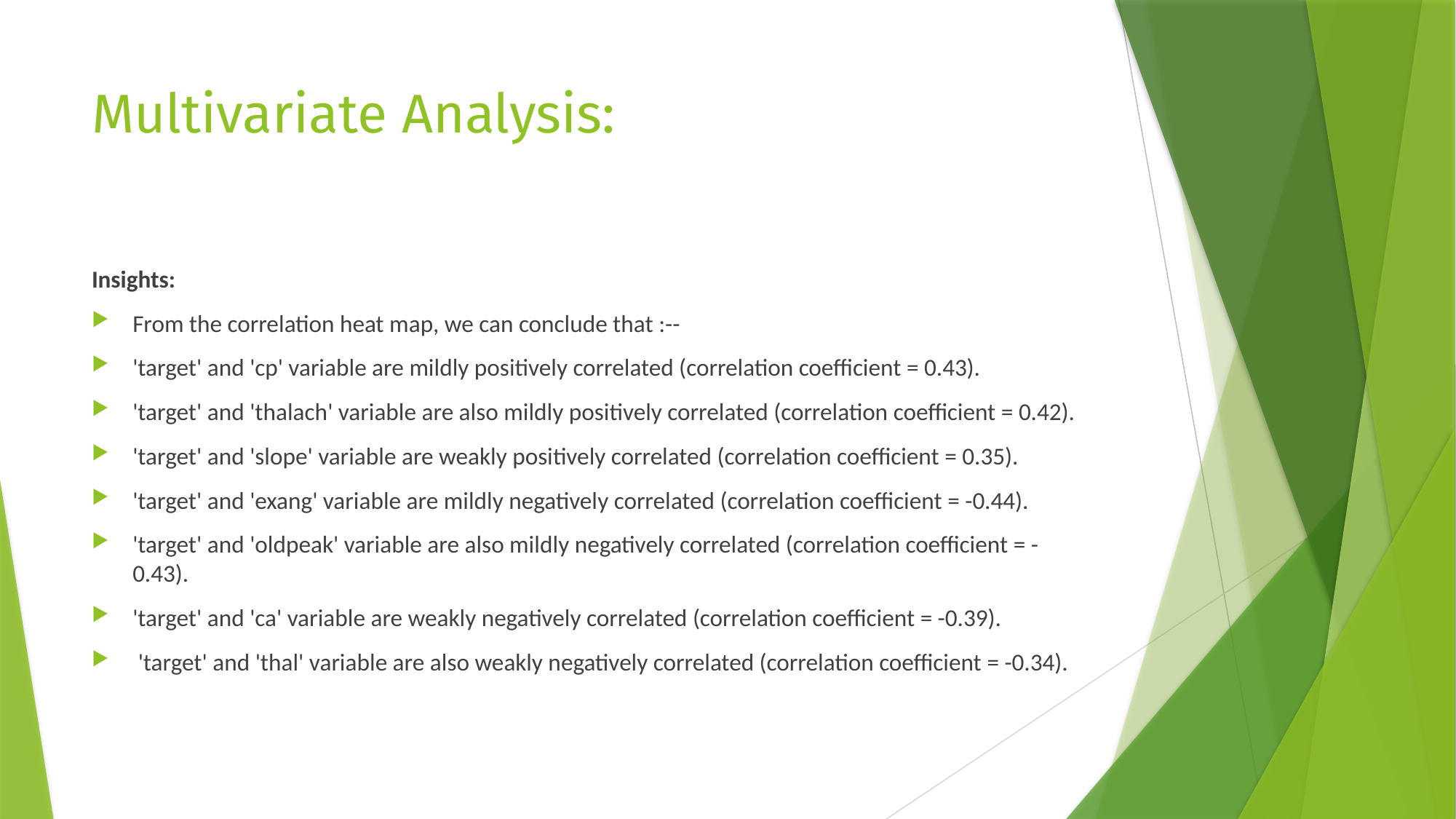

# Multivariate Analysis:
Insights:
From the correlation heat map, we can conclude that :--
'target' and 'cp' variable are mildly positively correlated (correlation coefficient = 0.43).
'target' and 'thalach' variable are also mildly positively correlated (correlation coefficient = 0.42).
'target' and 'slope' variable are weakly positively correlated (correlation coefficient = 0.35).
'target' and 'exang' variable are mildly negatively correlated (correlation coefficient = -0.44).
'target' and 'oldpeak' variable are also mildly negatively correlated (correlation coefficient = -0.43).
'target' and 'ca' variable are weakly negatively correlated (correlation coefficient = -0.39).
 'target' and 'thal' variable are also weakly negatively correlated (correlation coefficient = -0.34).